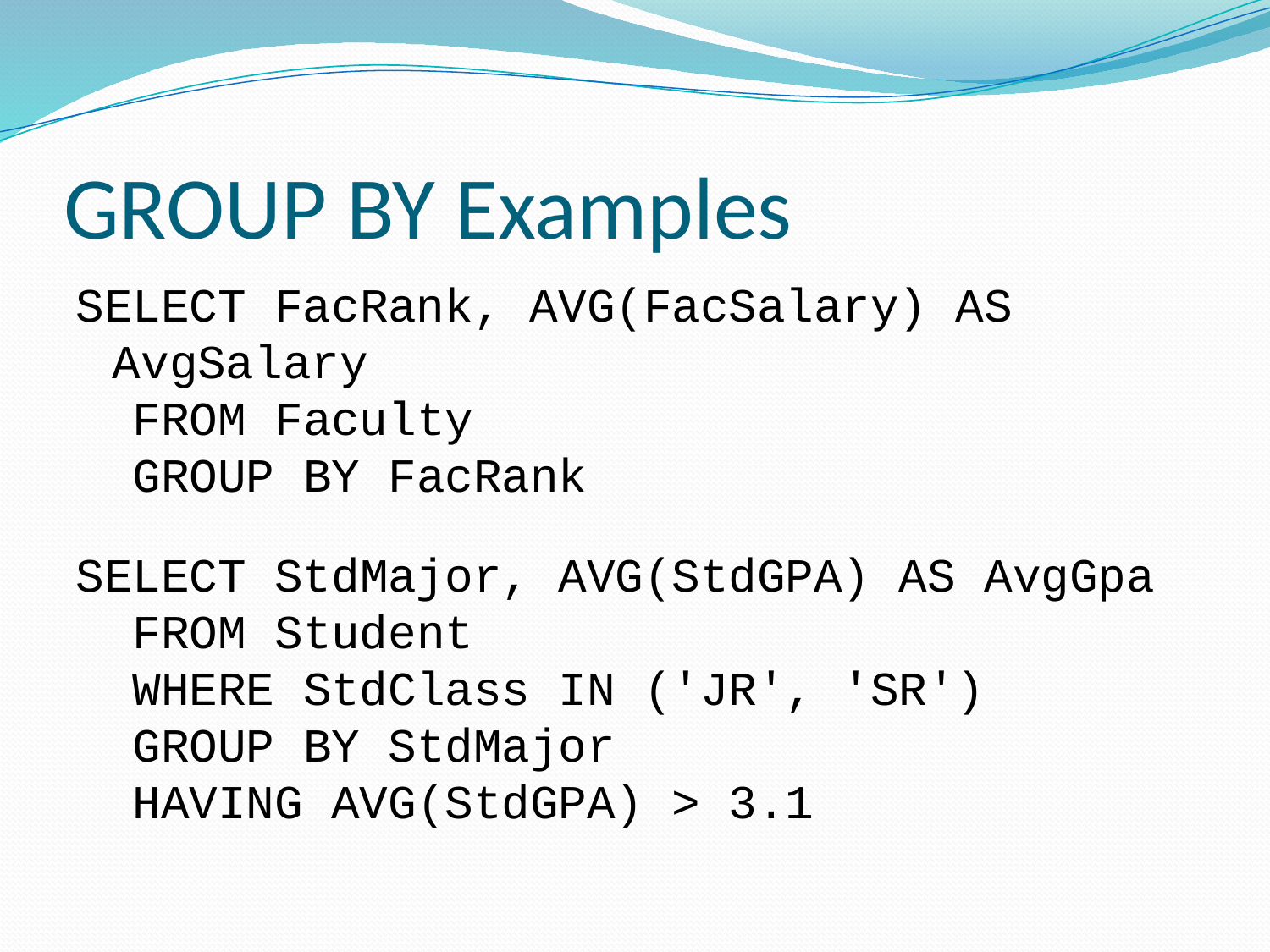

# GROUP BY Examples
SELECT FacRank, AVG(FacSalary) AS AvgSalary
  FROM Faculty
  GROUP BY FacRank

SELECT StdMajor, AVG(StdGPA) AS AvgGpa
  FROM Student
  WHERE StdClass IN ('JR', 'SR')
  GROUP BY StdMajor
  HAVING AVG(StdGPA) > 3.1